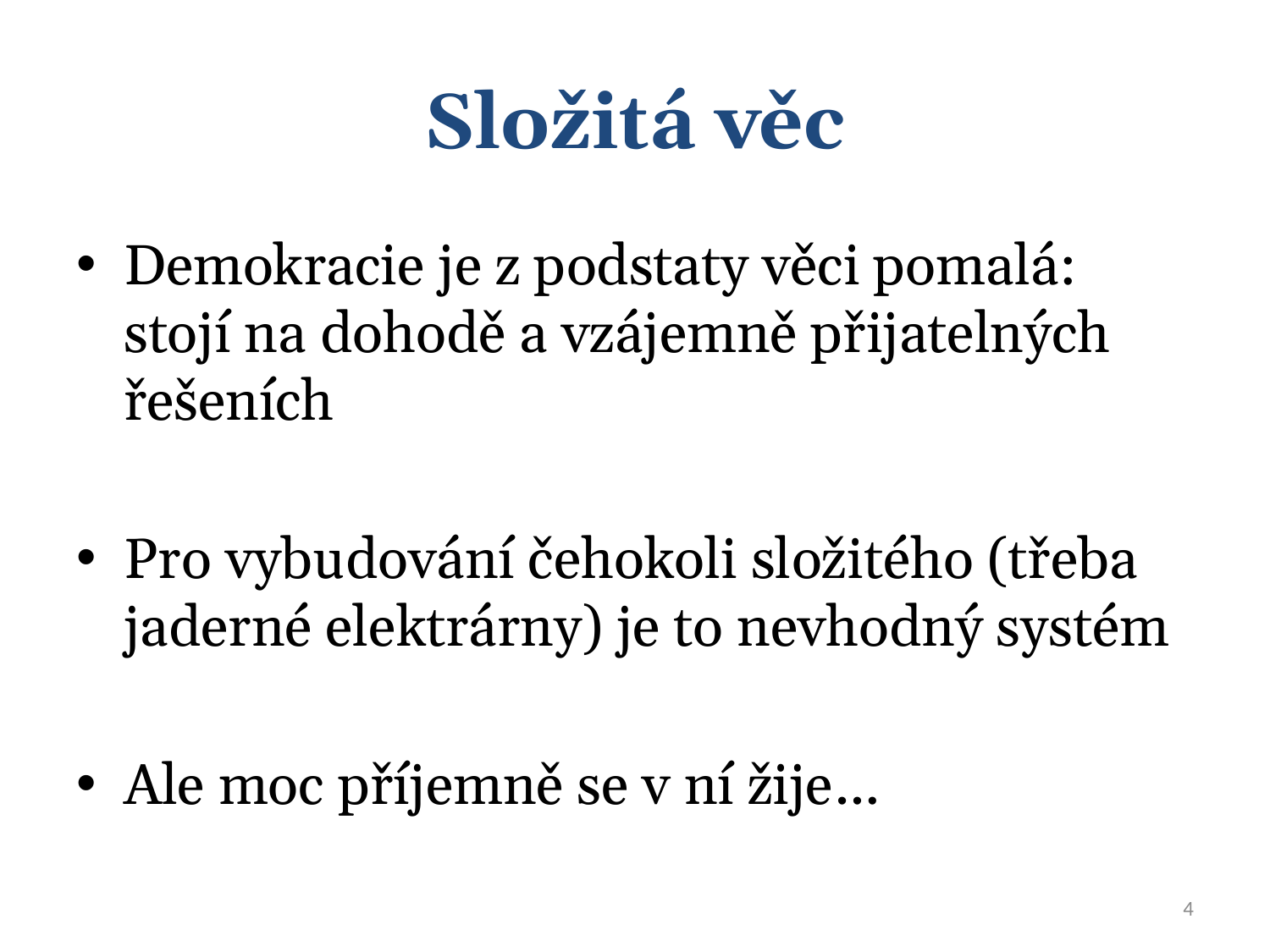

# Složitá věc
Demokracie je z podstaty věci pomalá: stojí na dohodě a vzájemně přijatelných řešeních

Pro vybudování čehokoli složitého (třeba jaderné elektrárny) je to nevhodný systém

Ale moc příjemně se v ní žije…

4